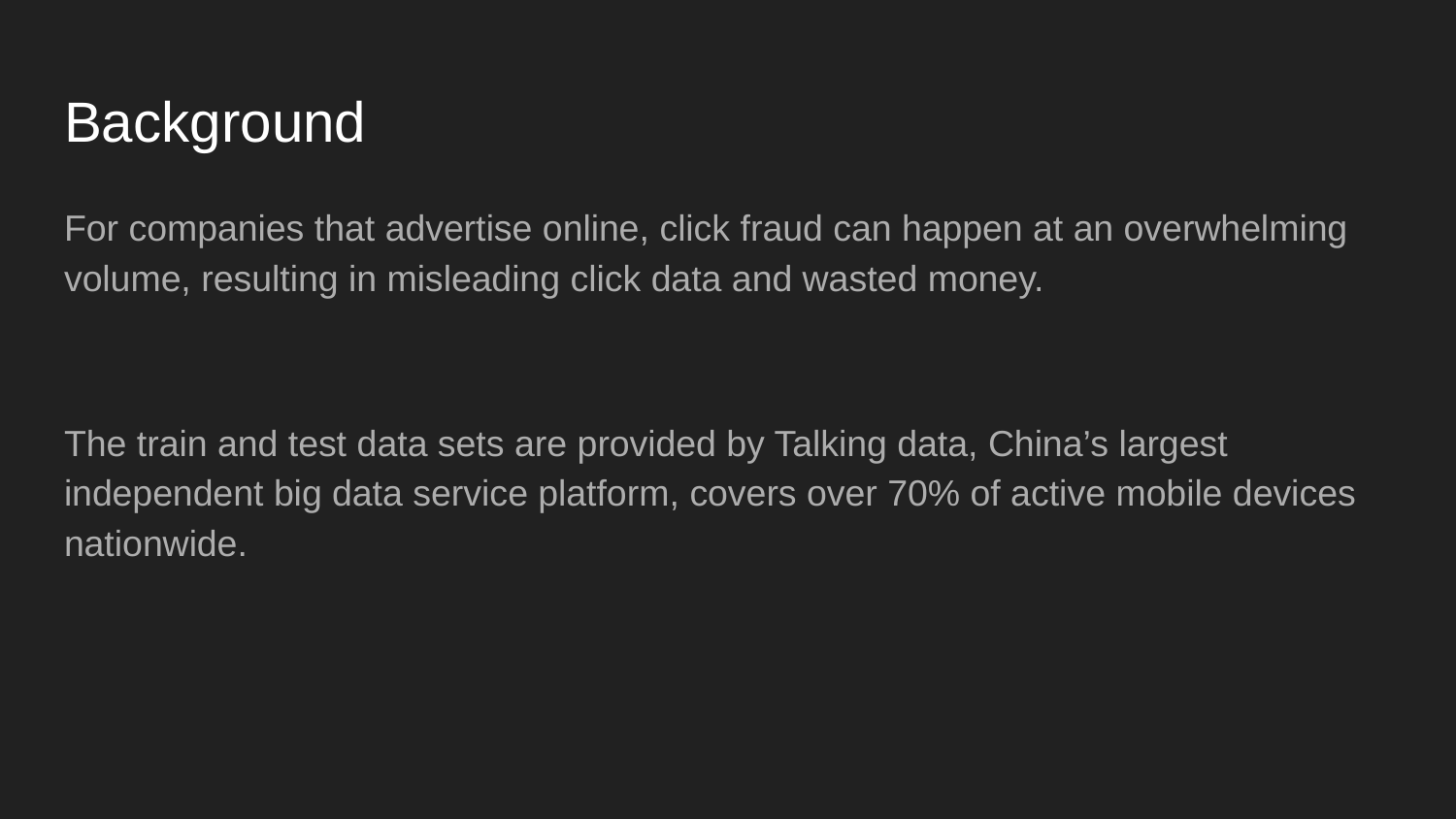

# Background
For companies that advertise online, click fraud can happen at an overwhelming volume, resulting in misleading click data and wasted money.

The train and test data sets are provided by Talking data, China’s largest independent big data service platform, covers over 70% of active mobile devices nationwide.